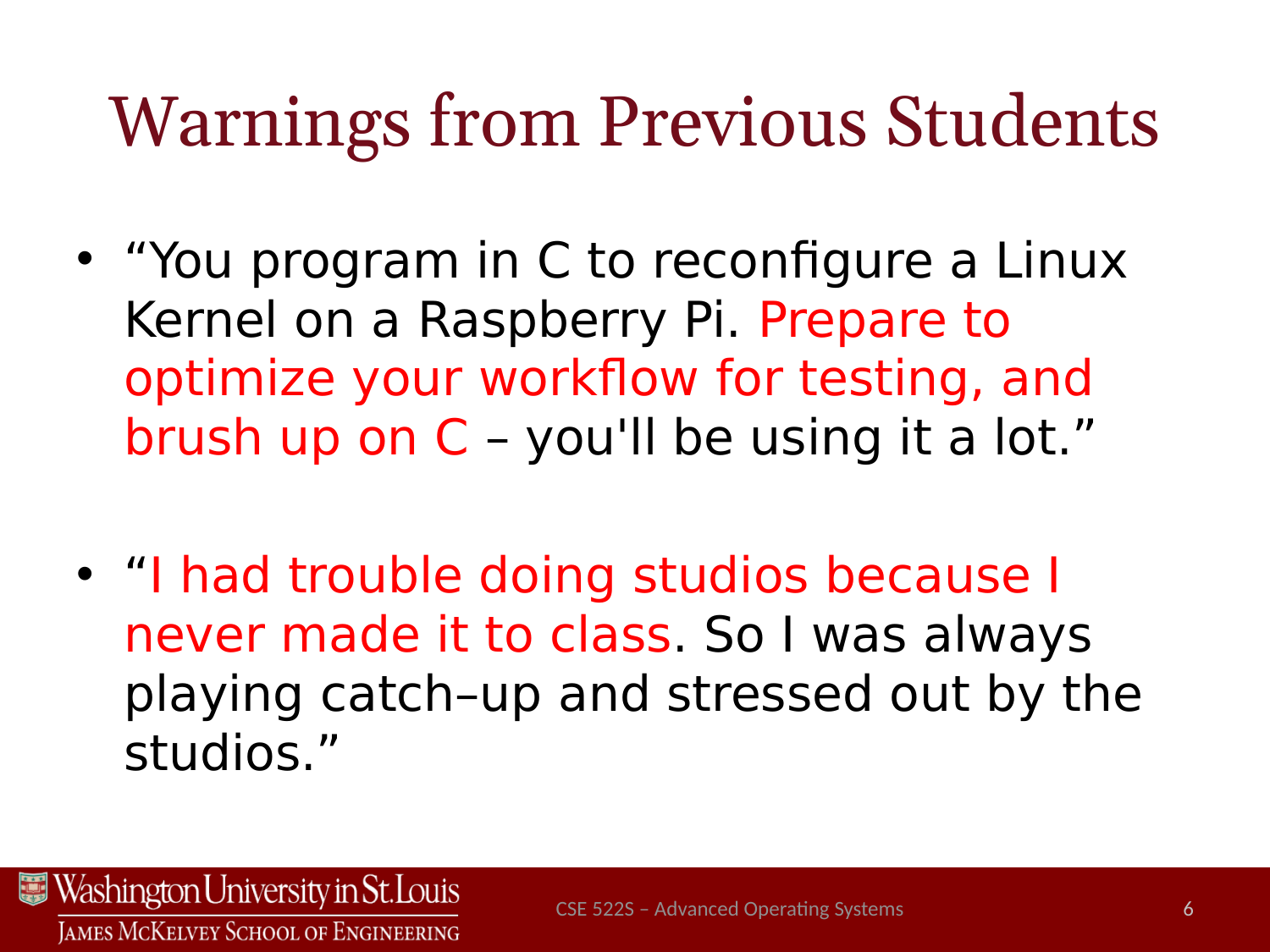

# Warnings from Previous Students
“You program in C to reconfigure a Linux Kernel on a Raspberry Pi. Prepare to optimize your workflow for testing, and brush up on C – you'll be using it a lot.”

“I had trouble doing studios because I never made it to class. So I was always playing catch–up and stressed out by the studios.”

CSE 522S – Advanced Operating Systems
6